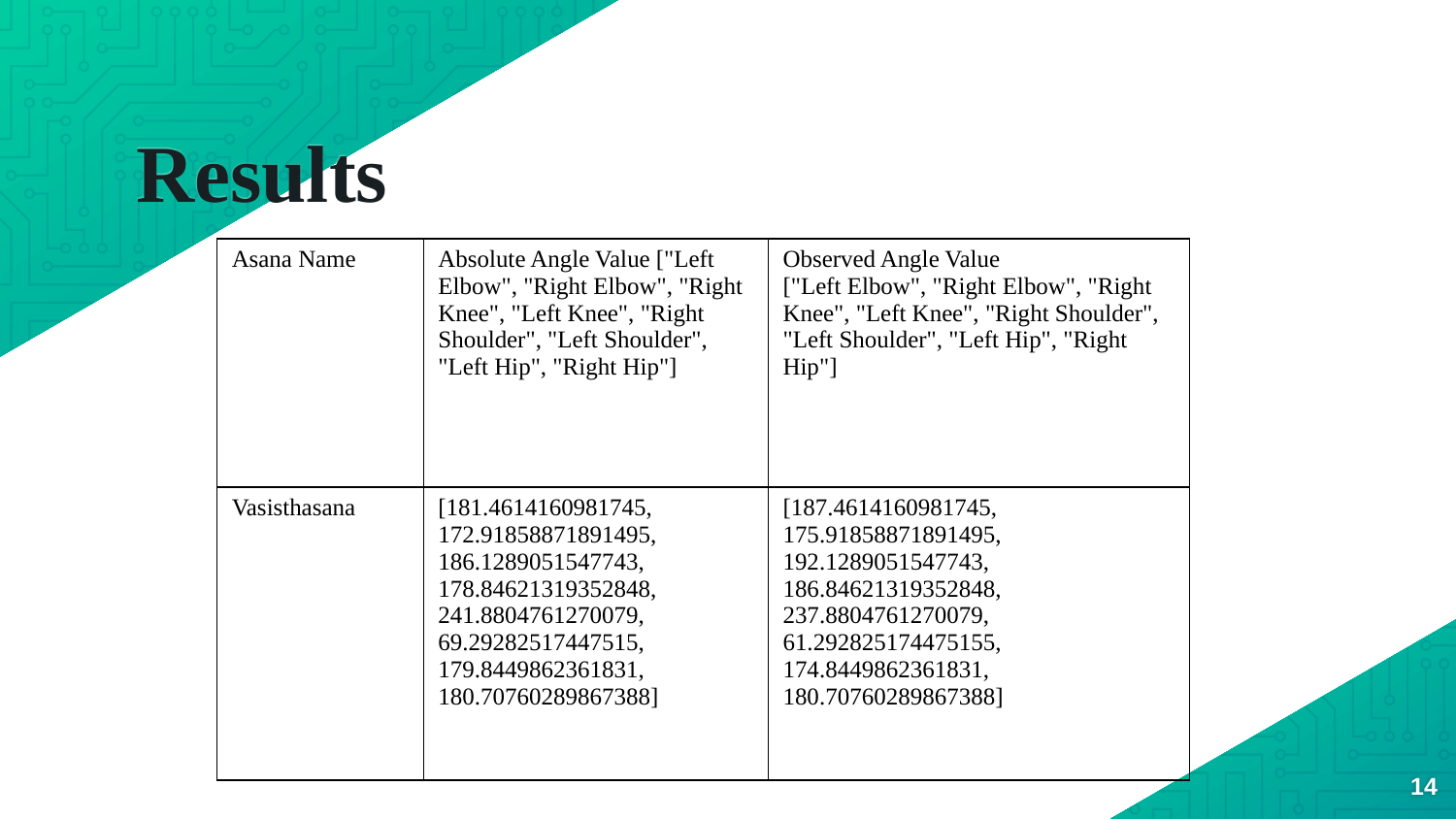

# Results
| Asana Name | Absolute Angle Value ["Left Elbow", "Right Elbow", "Right Knee", "Left Knee", "Right Shoulder", "Left Shoulder", "Left Hip", "Right Hip"] | Observed Angle Value ["Left Elbow", "Right Elbow", "Right Knee", "Left Knee", "Right Shoulder", "Left Shoulder", "Left Hip", "Right Hip"] |
| --- | --- | --- |
| Vasisthasana | [181.4614160981745, 172.91858871891495, 186.1289051547743, 178.84621319352848, 241.8804761270079, 69.29282517447515, 179.8449862361831, 180.70760289867388] | [187.4614160981745, 175.91858871891495, 192.1289051547743, 186.84621319352848, 237.8804761270079, 61.292825174475155, 174.8449862361831, 180.70760289867388] |
14